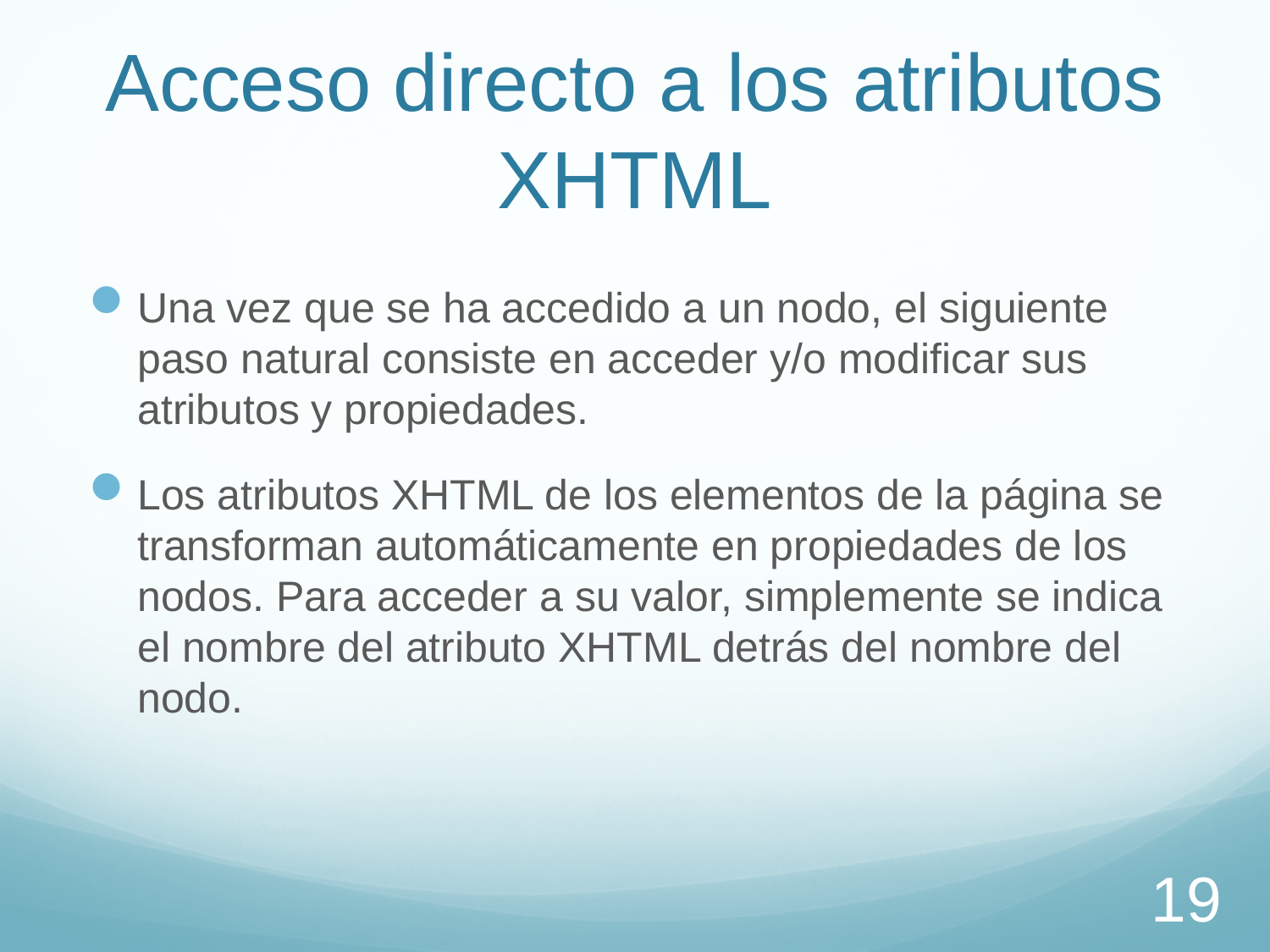

# Acceso directo a los atributos XHTML
Una vez que se ha accedido a un nodo, el siguiente paso natural consiste en acceder y/o modificar sus atributos y propiedades.
Los atributos XHTML de los elementos de la página se transforman automáticamente en propiedades de los nodos. Para acceder a su valor, simplemente se indica el nombre del atributo XHTML detrás del nombre del nodo.

19